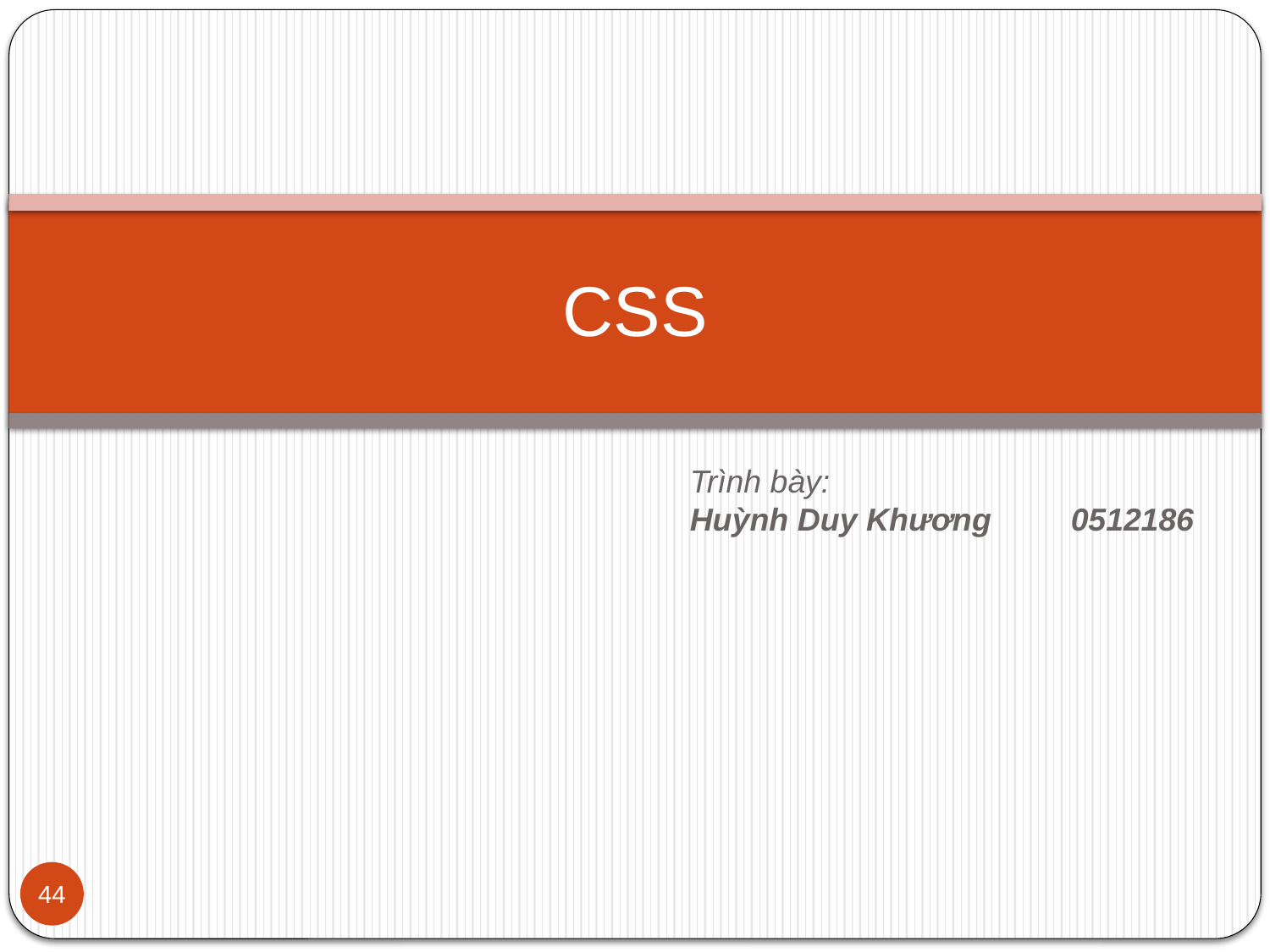

# CSS
Trình bày:
Huỳnh Duy Khương	0512186

44